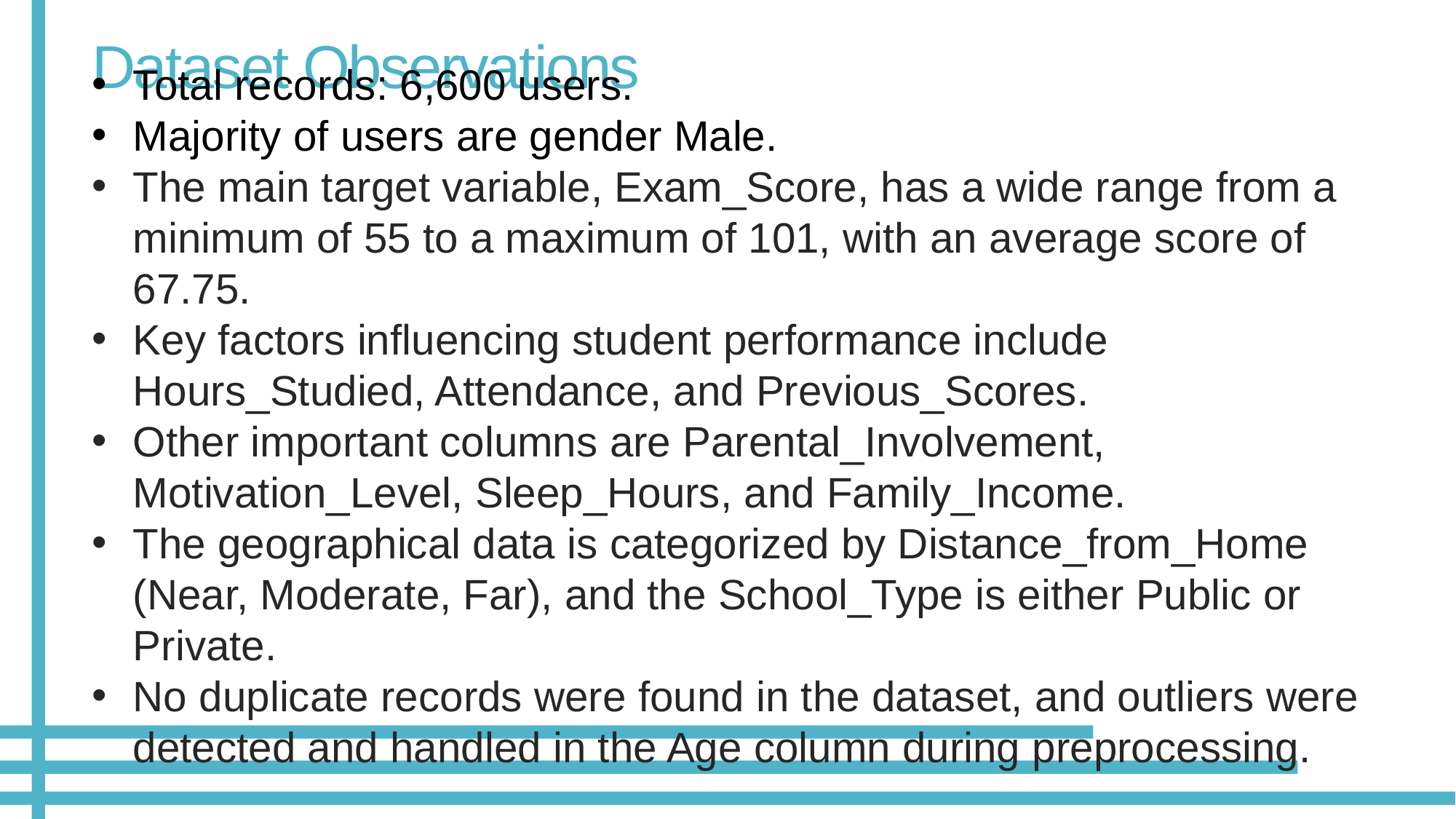

# Dataset Observations
Total records: 6,600 users.
Majority of users are gender Male.
The main target variable, Exam_Score, has a wide range from a minimum of 55 to a maximum of 101, with an average score of 67.75.
Key factors influencing student performance include Hours_Studied, Attendance, and Previous_Scores.
Other important columns are Parental_Involvement, Motivation_Level, Sleep_Hours, and Family_Income.
The geographical data is categorized by Distance_from_Home (Near, Moderate, Far), and the School_Type is either Public or Private.
No duplicate records were found in the dataset, and outliers were detected and handled in the Age column during preprocessing.